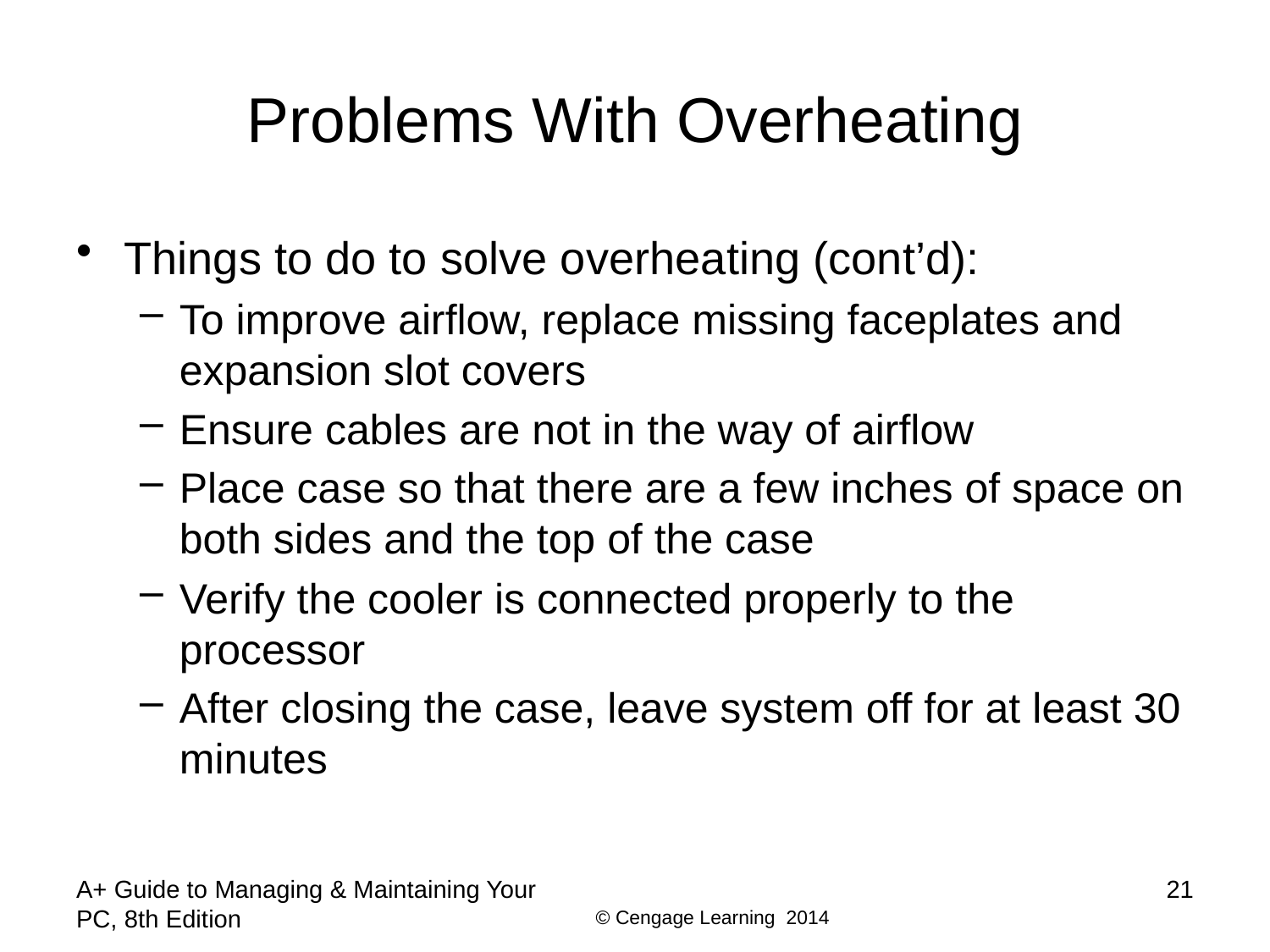

# Problems With Overheating
Things to do to solve overheating (cont’d):
To improve airflow, replace missing faceplates and expansion slot covers
Ensure cables are not in the way of airflow
Place case so that there are a few inches of space on both sides and the top of the case
Verify the cooler is connected properly to the processor
After closing the case, leave system off for at least 30 minutes

A+ Guide to Managing & Maintaining Your PC, 8th Edition
21